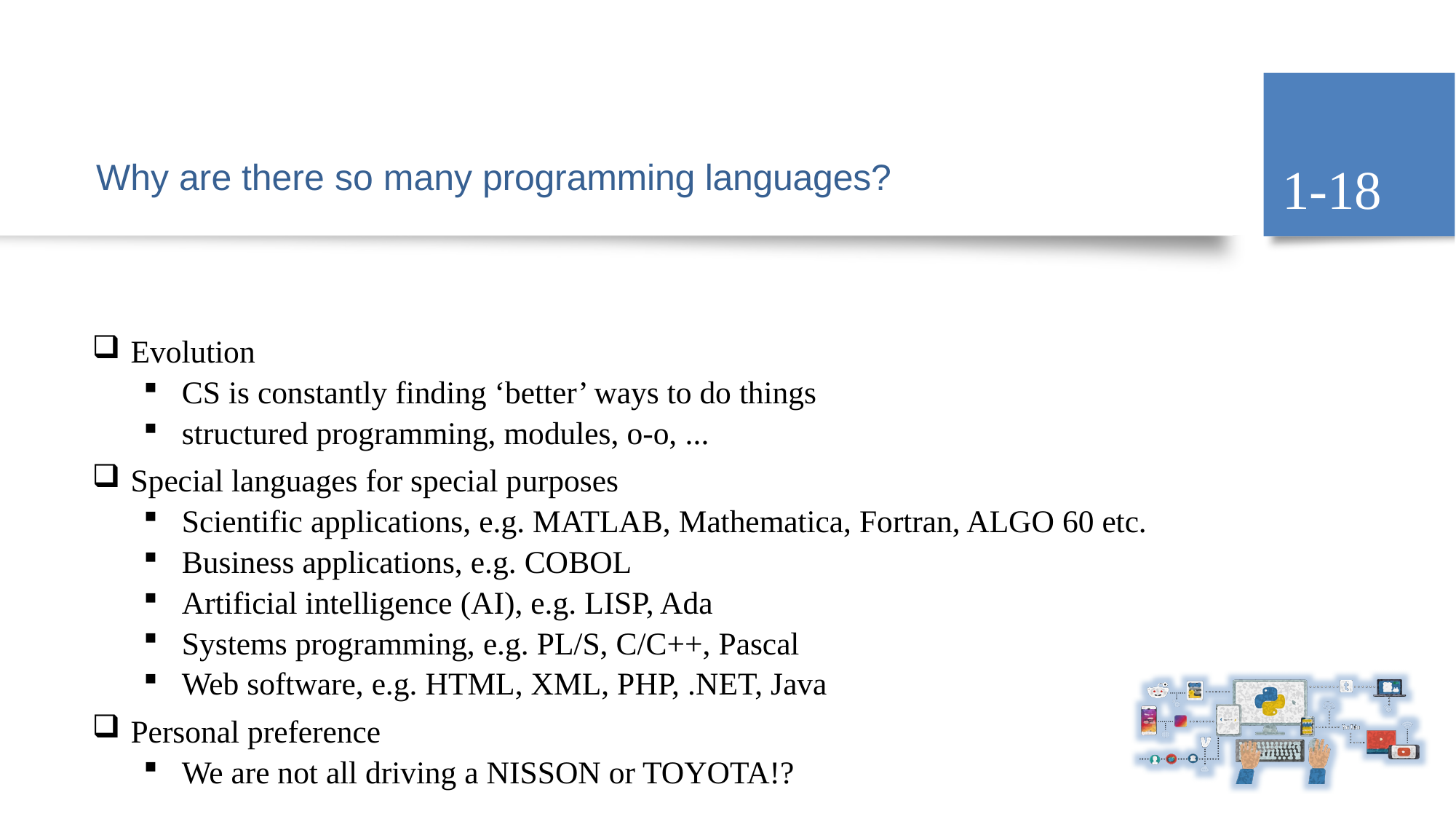

1-18
# Why are there so many programming languages?

Evolution
CS is constantly finding ‘better’ ways to do things
structured programming, modules, o-o, ...
Special languages for special purposes
Scientific applications, e.g. MATLAB, Mathematica, Fortran, ALGO 60 etc.
Business applications, e.g. COBOL
Artificial intelligence (AI), e.g. LISP, Ada
Systems programming, e.g. PL/S, C/C++, Pascal
Web software, e.g. HTML, XML, PHP, .NET, Java
Personal preference
We are not all driving a NISSON or TOYOTA!?